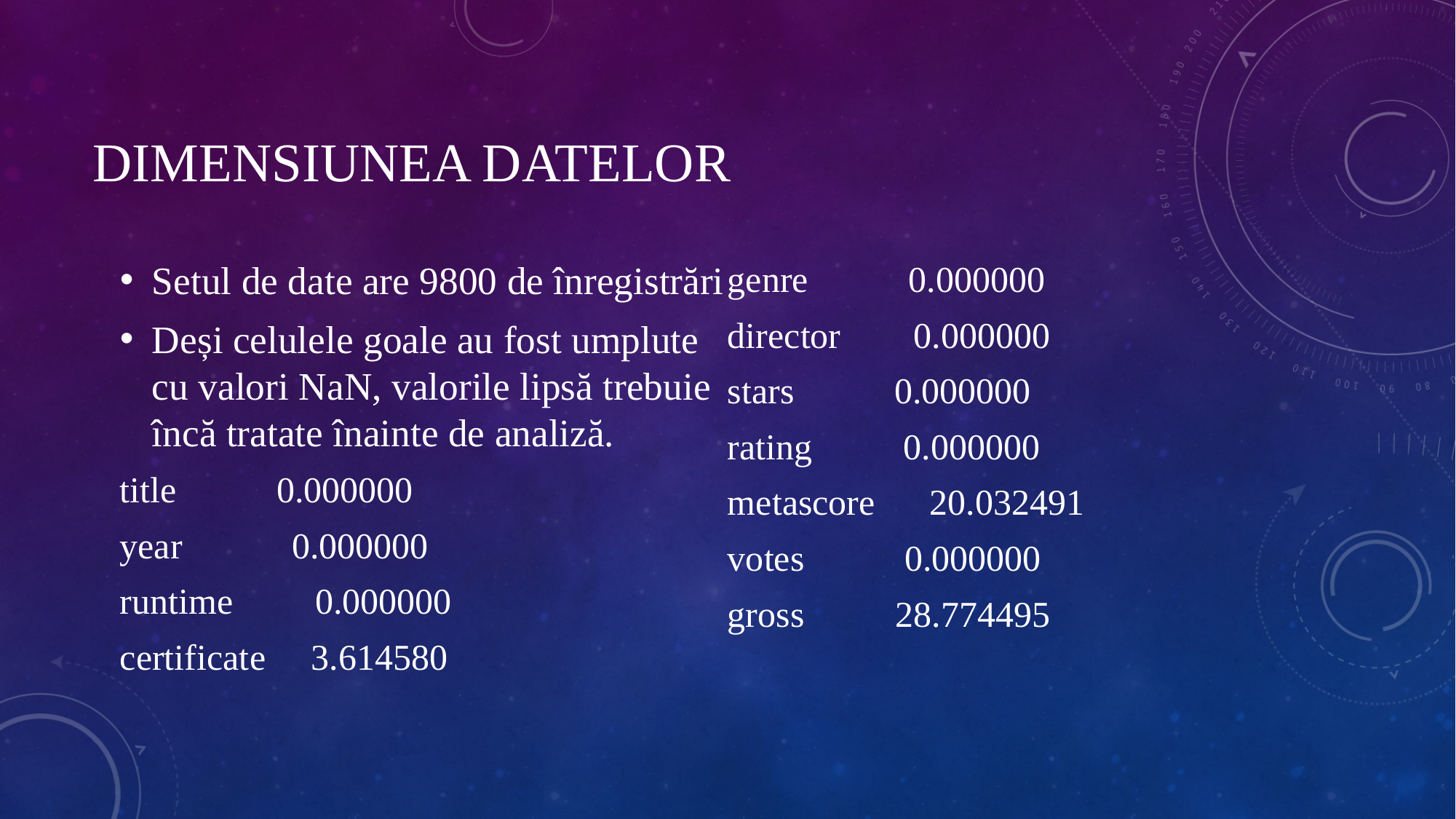

# Dimensiunea datelor
Setul de date are 9800 de înregistrări
Deși celulele goale au fost umplute cu valori NaN, valorile lipsă trebuie încă tratate înainte de analiză.
title           0.000000
year            0.000000
runtime         0.000000
certificate     3.614580
genre           0.000000
director        0.000000
stars           0.000000
rating          0.000000
metascore      20.032491
votes           0.000000
gross          28.774495